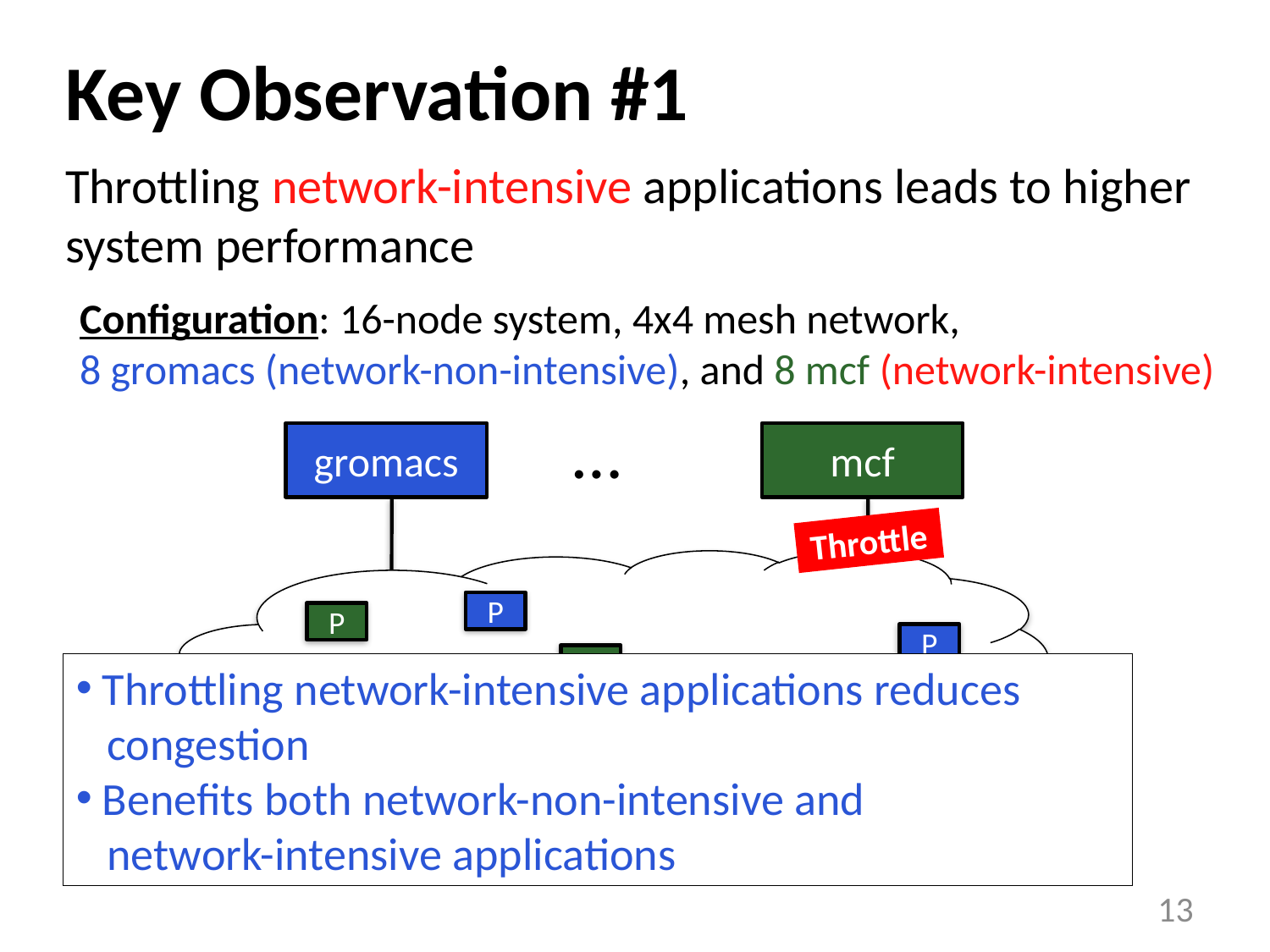

# Key Observation #1
Throttling network-intensive applications leads to higher system performance

Configuration: 16-node system, 4x4 mesh network,
8 gromacs (network-non-intensive), and 8 mcf (network-intensive)
…
gromacs
mcf
Throttle
I
P
P
P
P
 Throttling network-intensive applications reduces
   congestion
 Benefits both network-non-intensive and
   network-intensive applications
P
 Throttling mcf reduces congestion
 gromacs benefits more from less network latency
13